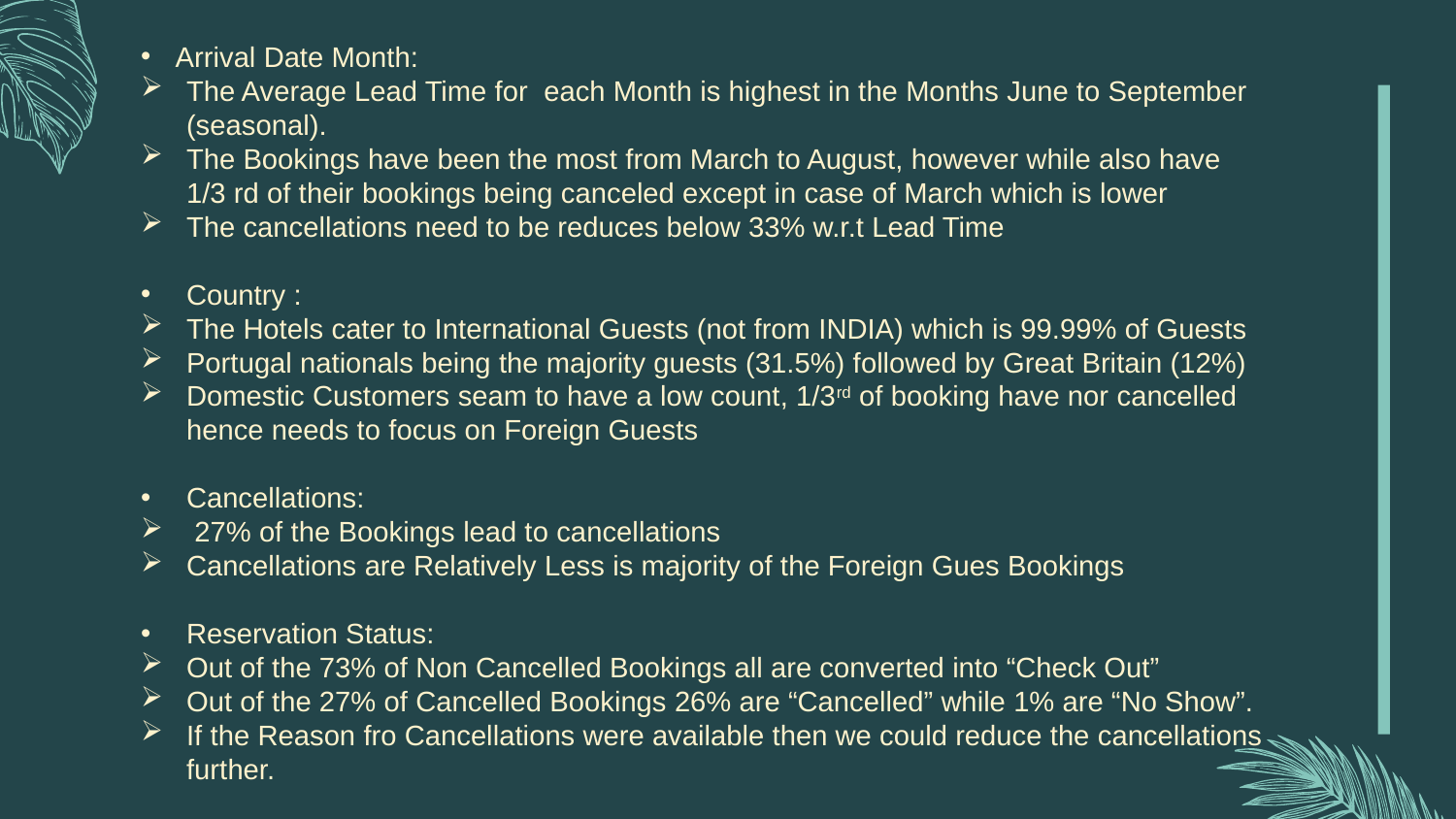

Arrival Date Month:
The Average Lead Time for  each Month is highest in the Months June to September (seasonal).
The Bookings have been the most from March to August, however while also have   1/3 rd of their bookings being canceled except in case of March which is lower
The cancellations need to be reduces below 33% w.r.t Lead Time

Country :
The Hotels cater to International Guests (not from INDIA) which is 99.99% of Guests
Portugal nationals being the majority guests (31.5%) followed by Great Britain (12%)
Domestic Customers seam to have a low count, 1/3rd of booking have nor cancelled hence needs to focus on Foreign Guests

Cancellations:
 27% of the Bookings lead to cancellations
Cancellations are Relatively Less is majority of the Foreign Gues Bookings

Reservation Status:
Out of the 73% of Non Cancelled Bookings all are converted into “Check Out”
Out of the 27% of Cancelled Bookings 26% are “Cancelled” while 1% are “No Show”.
If the Reason fro Cancellations were available then we could reduce the cancellations further.